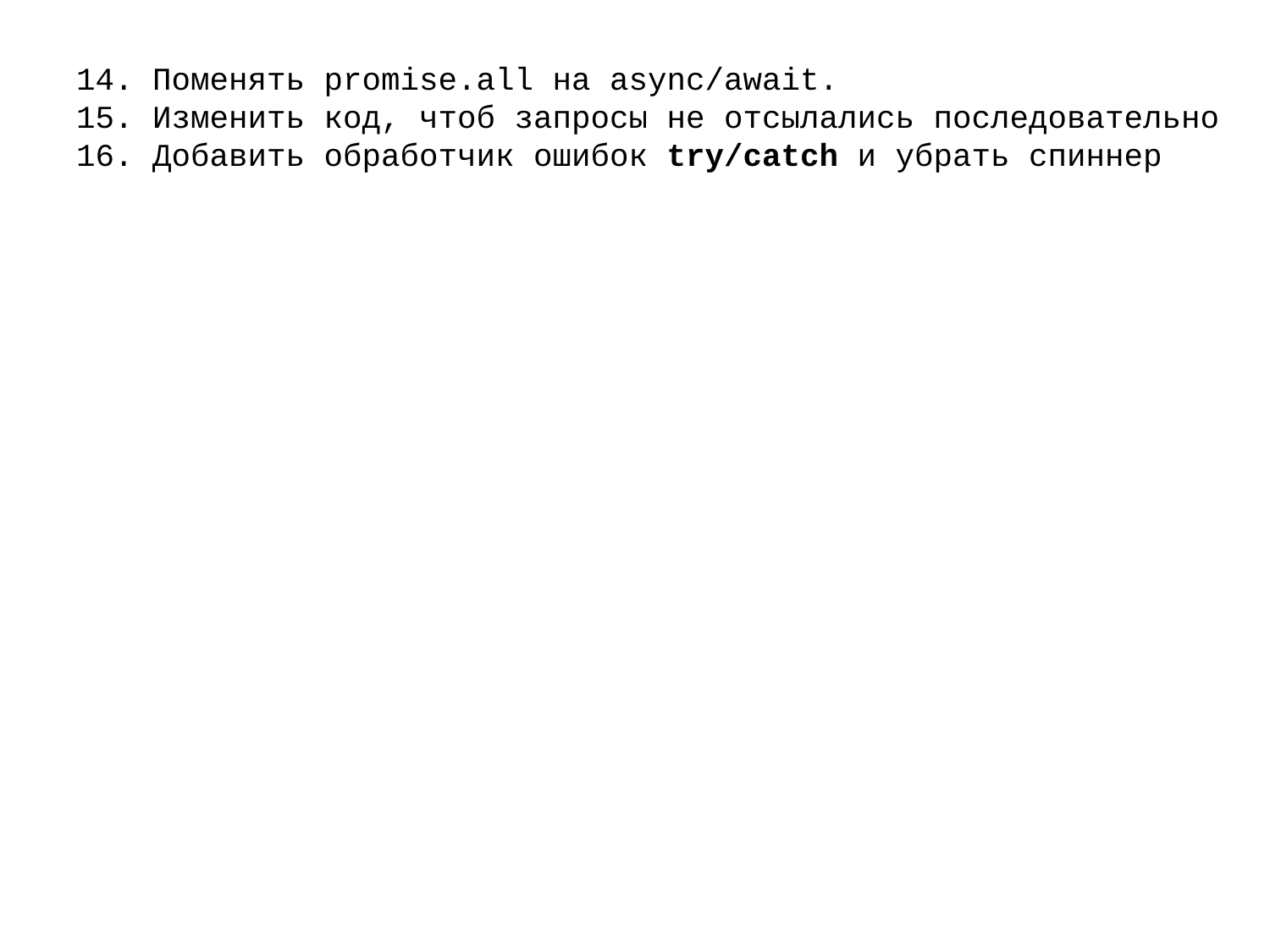

14. Поменять promise.all на async/await.
15. Изменить код, чтоб запросы не отсылались последовательно
16. Добавить обработчик ошибок try/catch и убрать спиннер